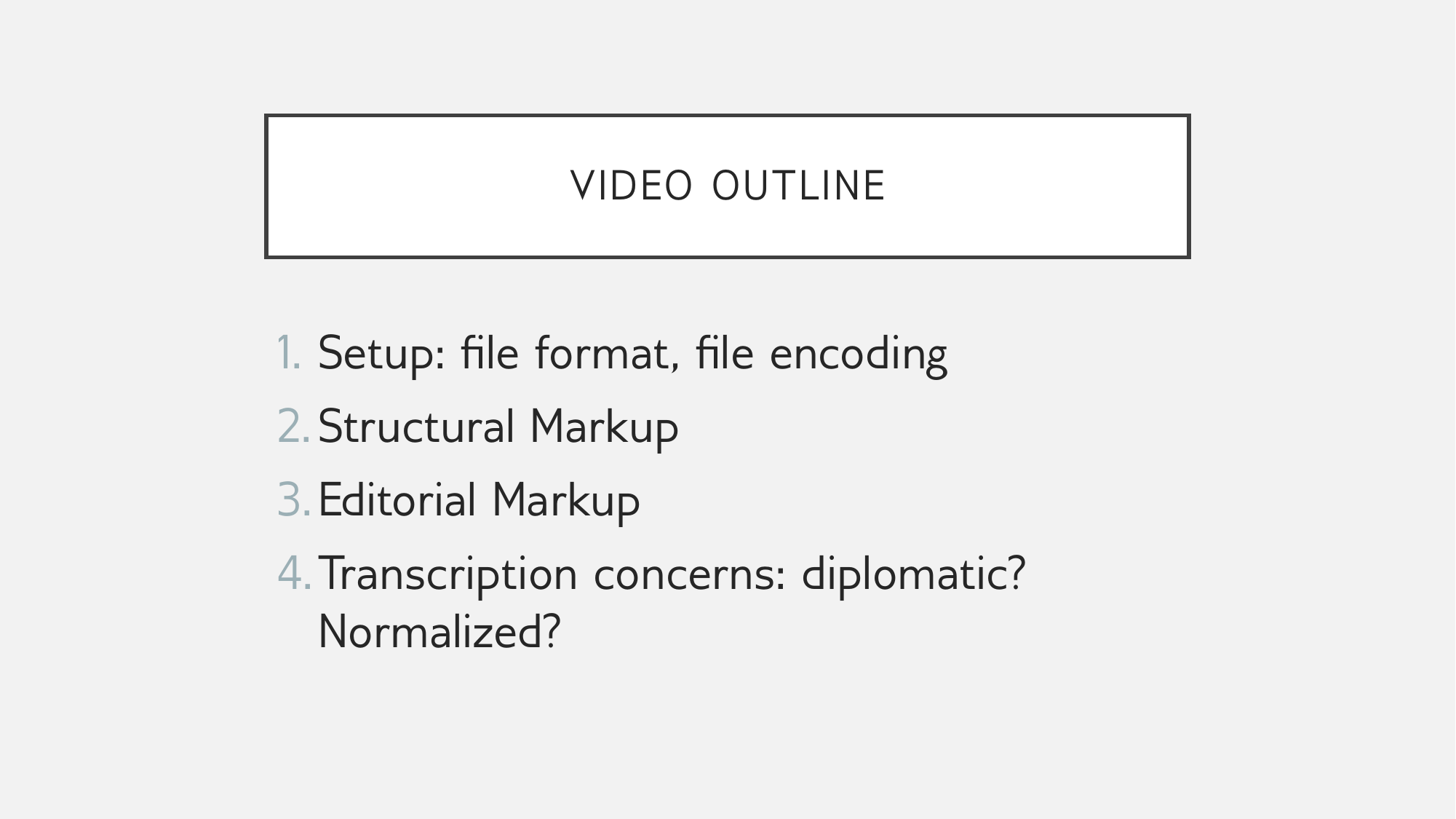

# Video Outline
Setup: file format, file encoding
Structural Markup
Editorial Markup
Transcription concerns: diplomatic? Normalized?